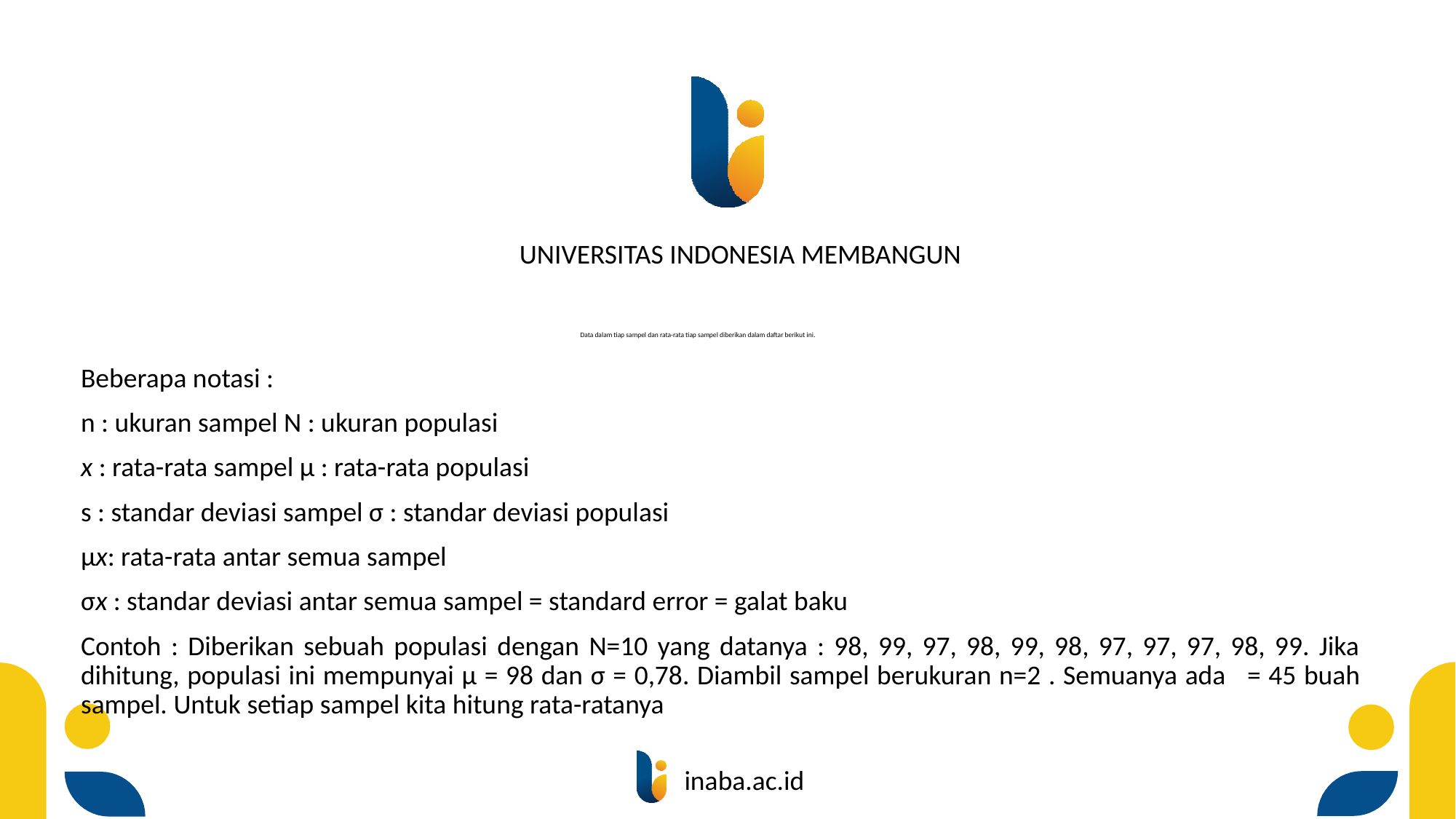

# Data dalam tiap sampel dan rata-rata tiap sampel diberikan dalam daftar berikut ini.
Beberapa notasi :
n : ukuran sampel N : ukuran populasi
x : rata-rata sampel μ : rata-rata populasi
s : standar deviasi sampel σ : standar deviasi populasi
μx: rata-rata antar semua sampel
σx : standar deviasi antar semua sampel = standard error = galat baku
Contoh : Diberikan sebuah populasi dengan N=10 yang datanya : 98, 99, 97, 98, 99, 98, 97, 97, 97, 98, 99. Jika dihitung, populasi ini mempunyai µ = 98 dan σ = 0,78. Diambil sampel berukuran n=2 . Semuanya ada   = 45 buah sampel. Untuk setiap sampel kita hitung rata-ratanya